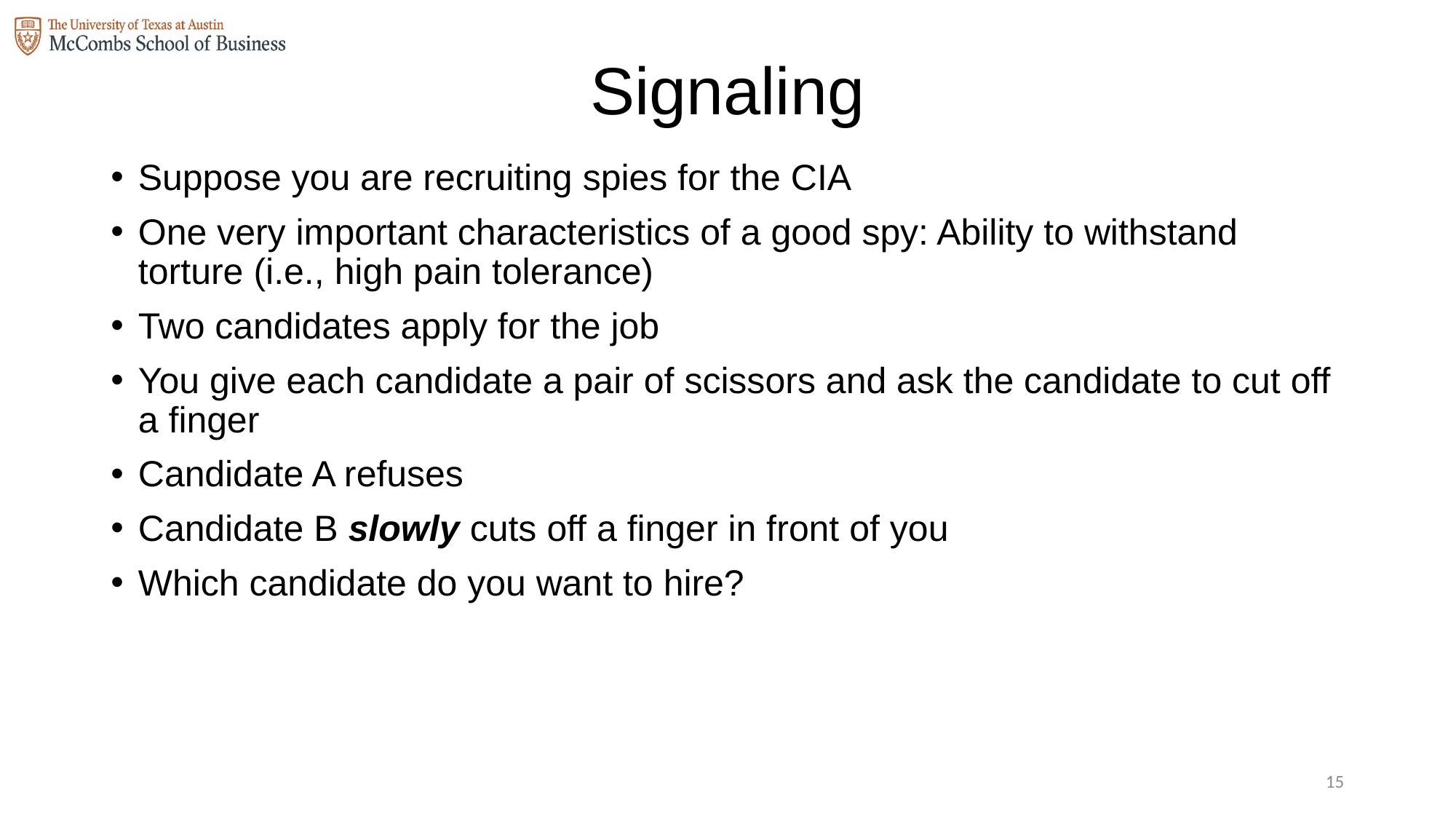

# Signaling
Suppose you are recruiting spies for the CIA
One very important characteristics of a good spy: Ability to withstand torture (i.e., high pain tolerance)
Two candidates apply for the job
You give each candidate a pair of scissors and ask the candidate to cut off a finger
Candidate A refuses
Candidate B slowly cuts off a finger in front of you
Which candidate do you want to hire?

15